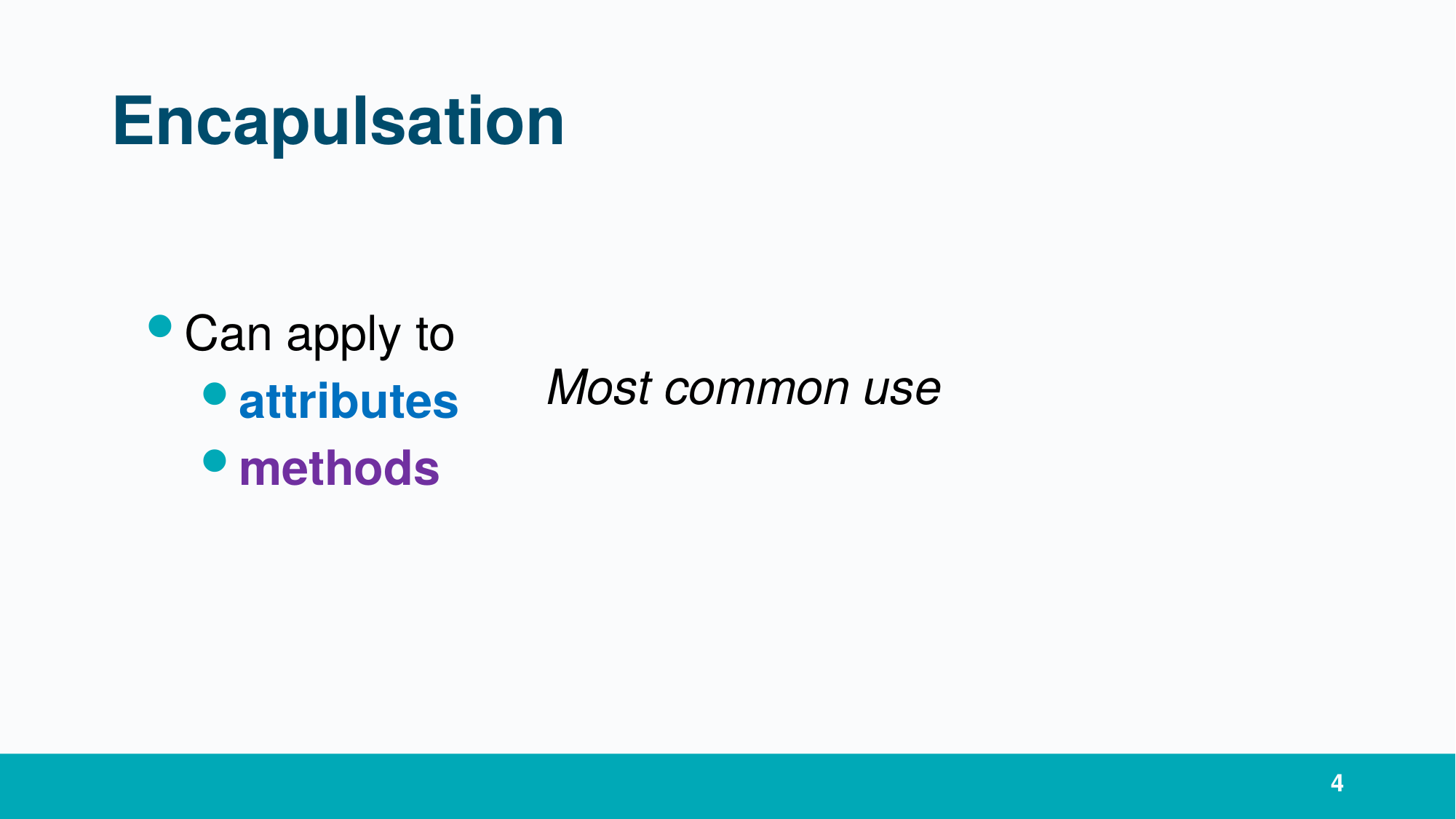

# Encapulsation

Can apply to
attributes
methods

Most common use
4